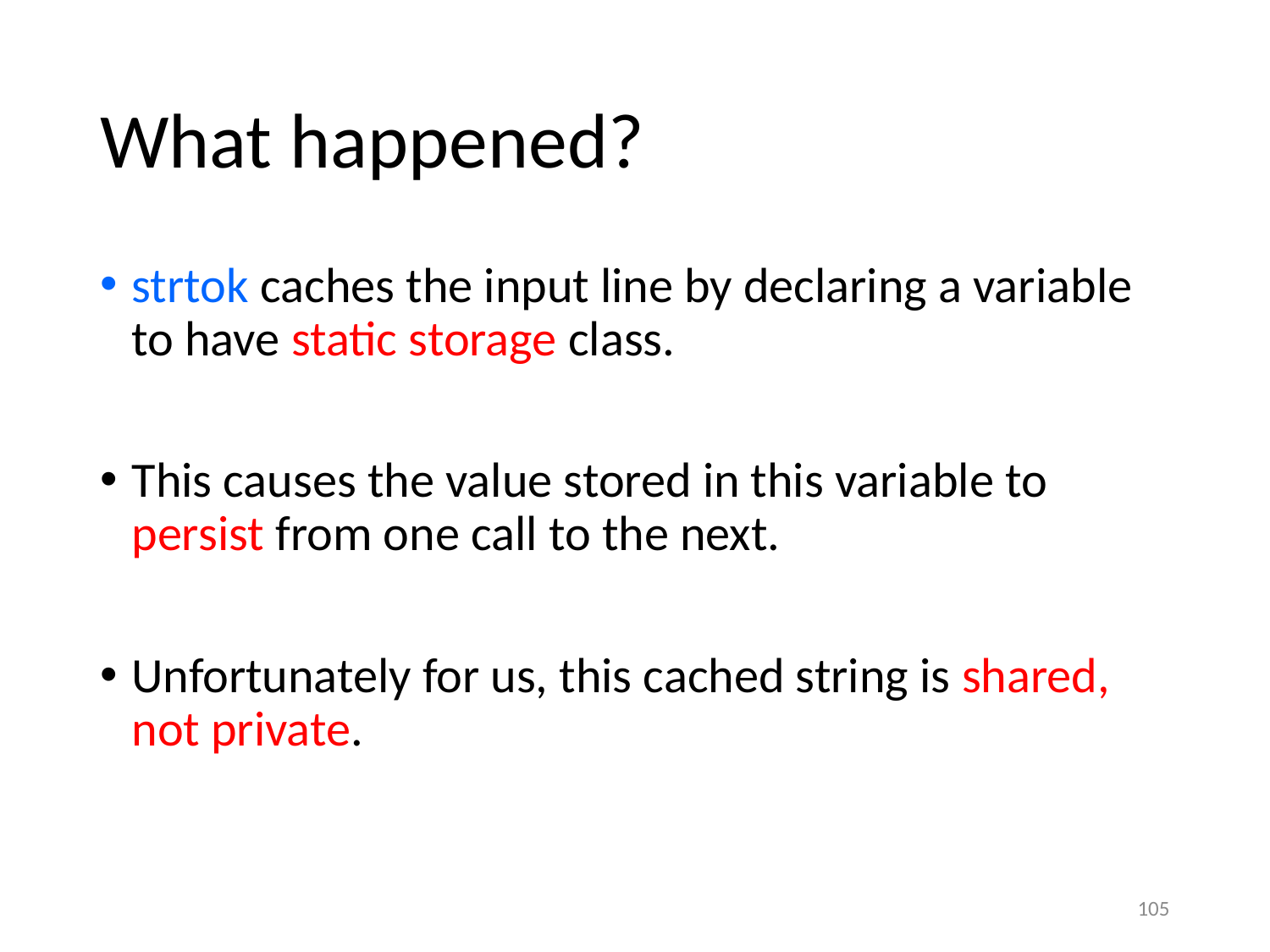

# What happened?
strtok caches the input line by declaring a variable to have static storage class.

This causes the value stored in this variable to persist from one call to the next.

Unfortunately for us, this cached string is shared, not private.
105